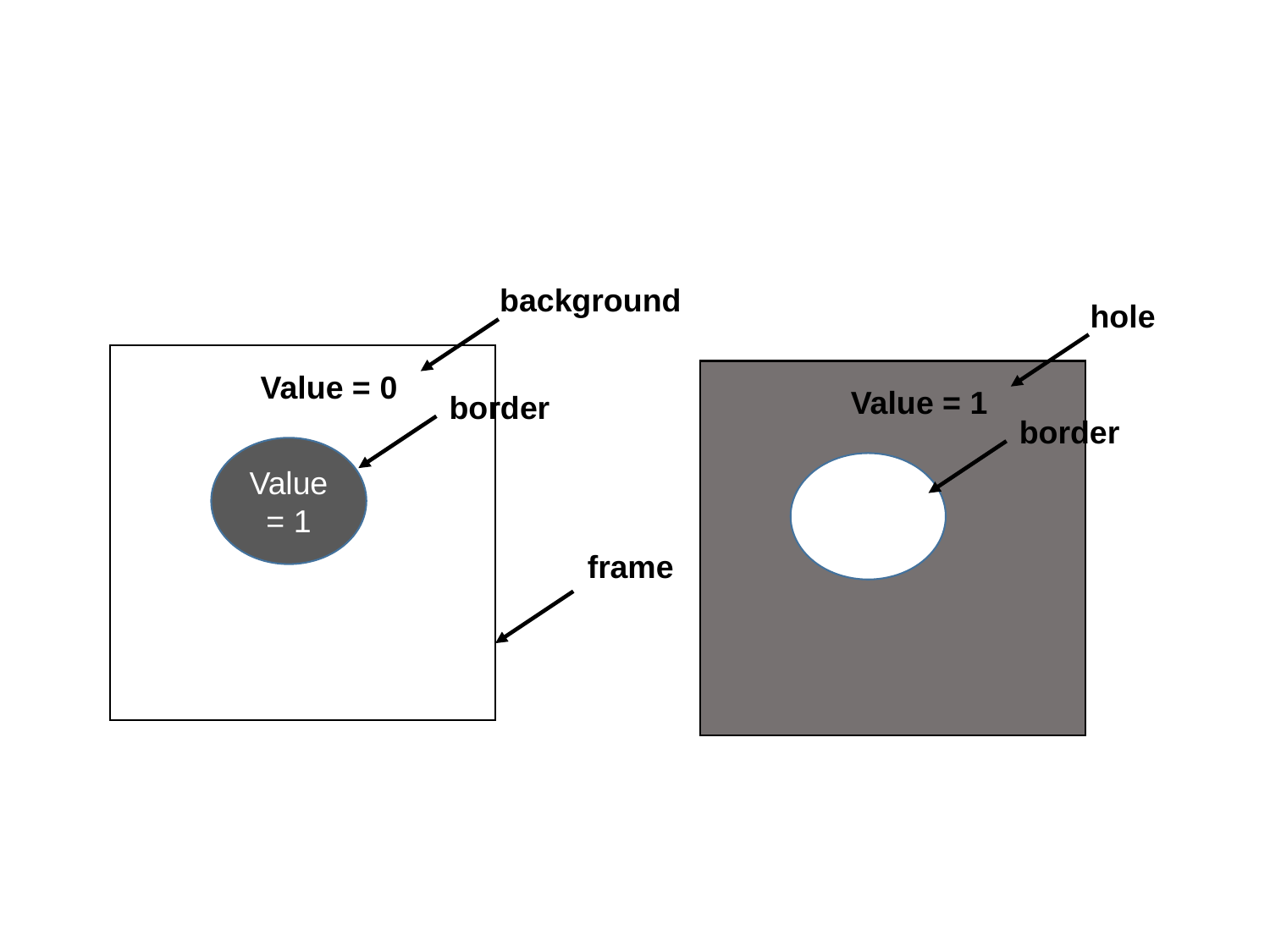

#
background
hole

Value = 0

Value = 1
border
border
Value = 1
Value = 1
frame